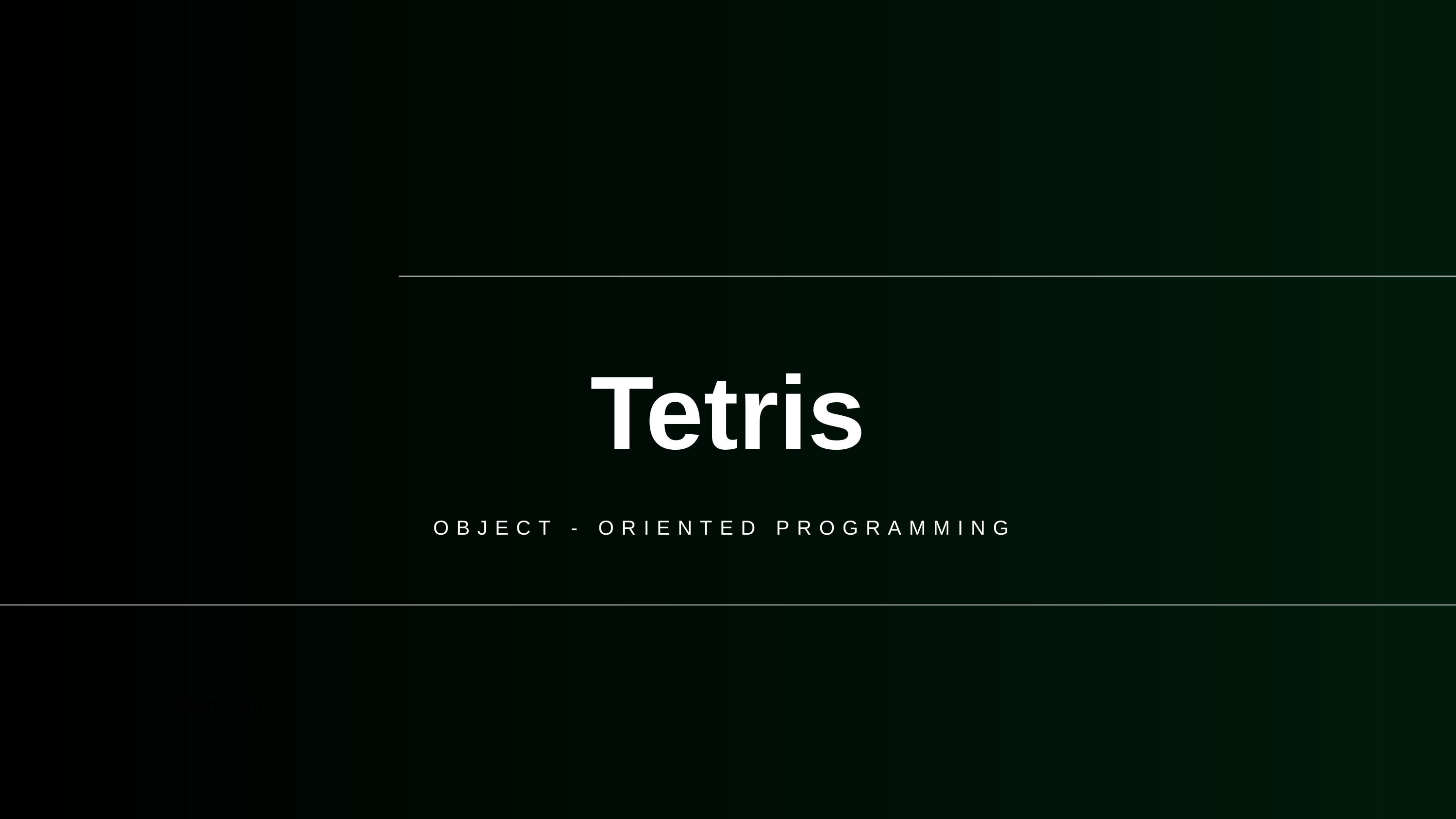

Tetris
OBJECT - ORIENTED PROGRAMMING

Start Slide